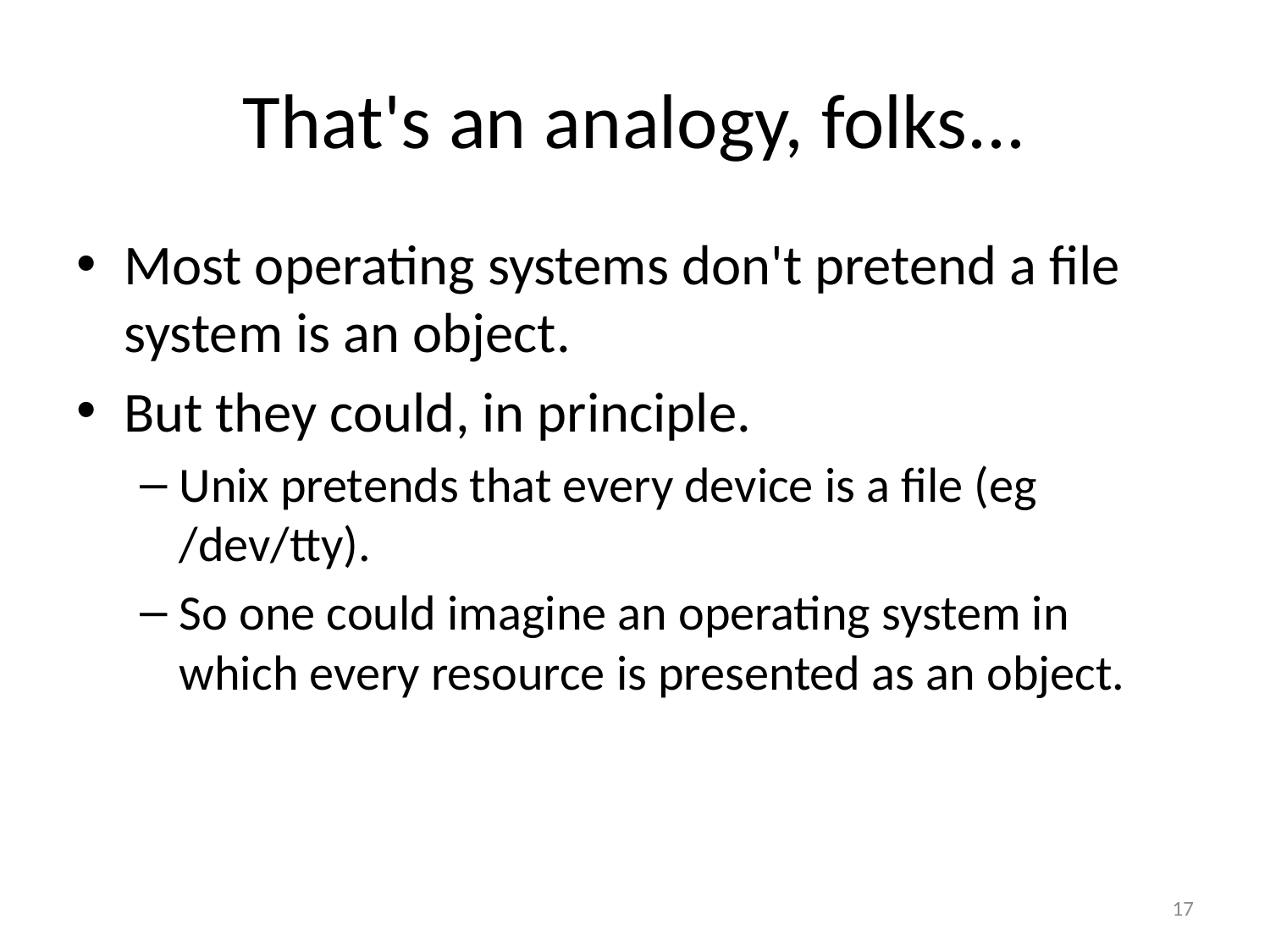

# That's an analogy, folks...
Most operating systems don't pretend a file system is an object.
But they could, in principle.
Unix pretends that every device is a file (eg /dev/tty).
So one could imagine an operating system in which every resource is presented as an object.
17